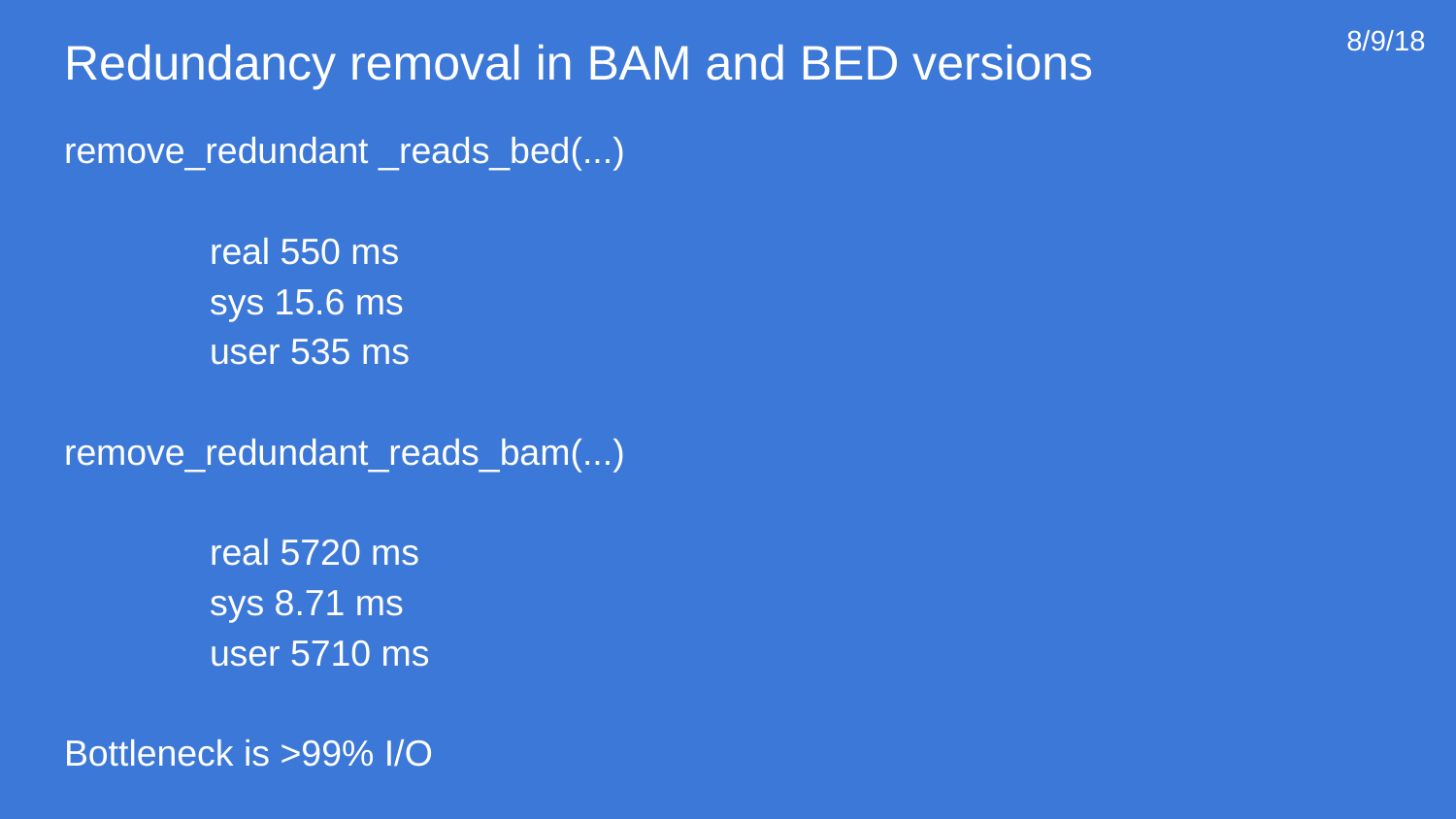

# Redundancy removal in BAM and BED versions
8/9/18
remove_redundant _reads_bed(...)

	real 550 ms
	sys 15.6 ms
	user 535 ms

remove_redundant_reads_bam(...)

	real 5720 ms
	sys 8.71 ms
	user 5710 ms

Bottleneck is >99% I/O